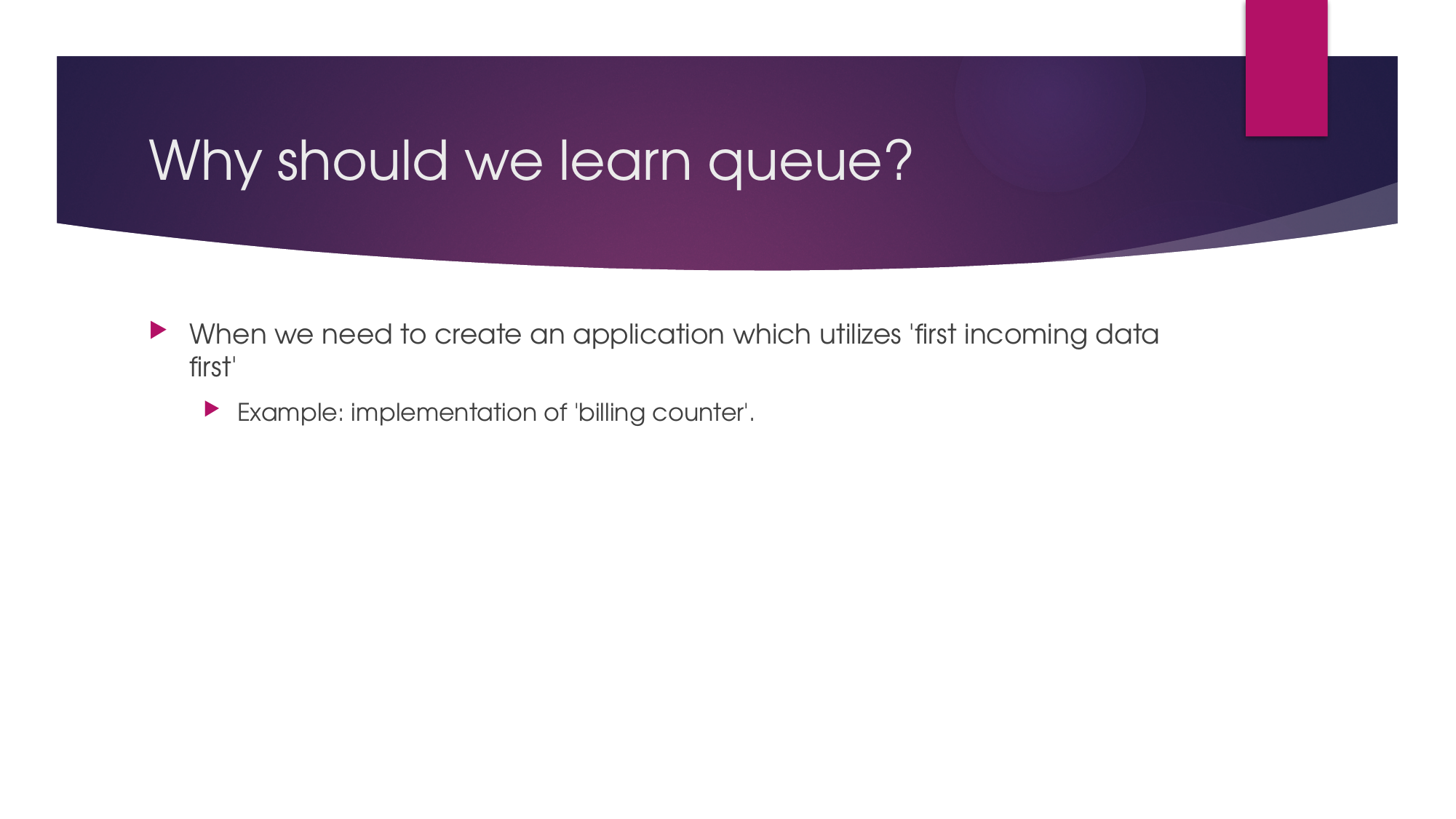

# Why should we learn queue?
When we need to create an application which utilizes 'first incoming data first'
Example: implementation of 'billing counter'.